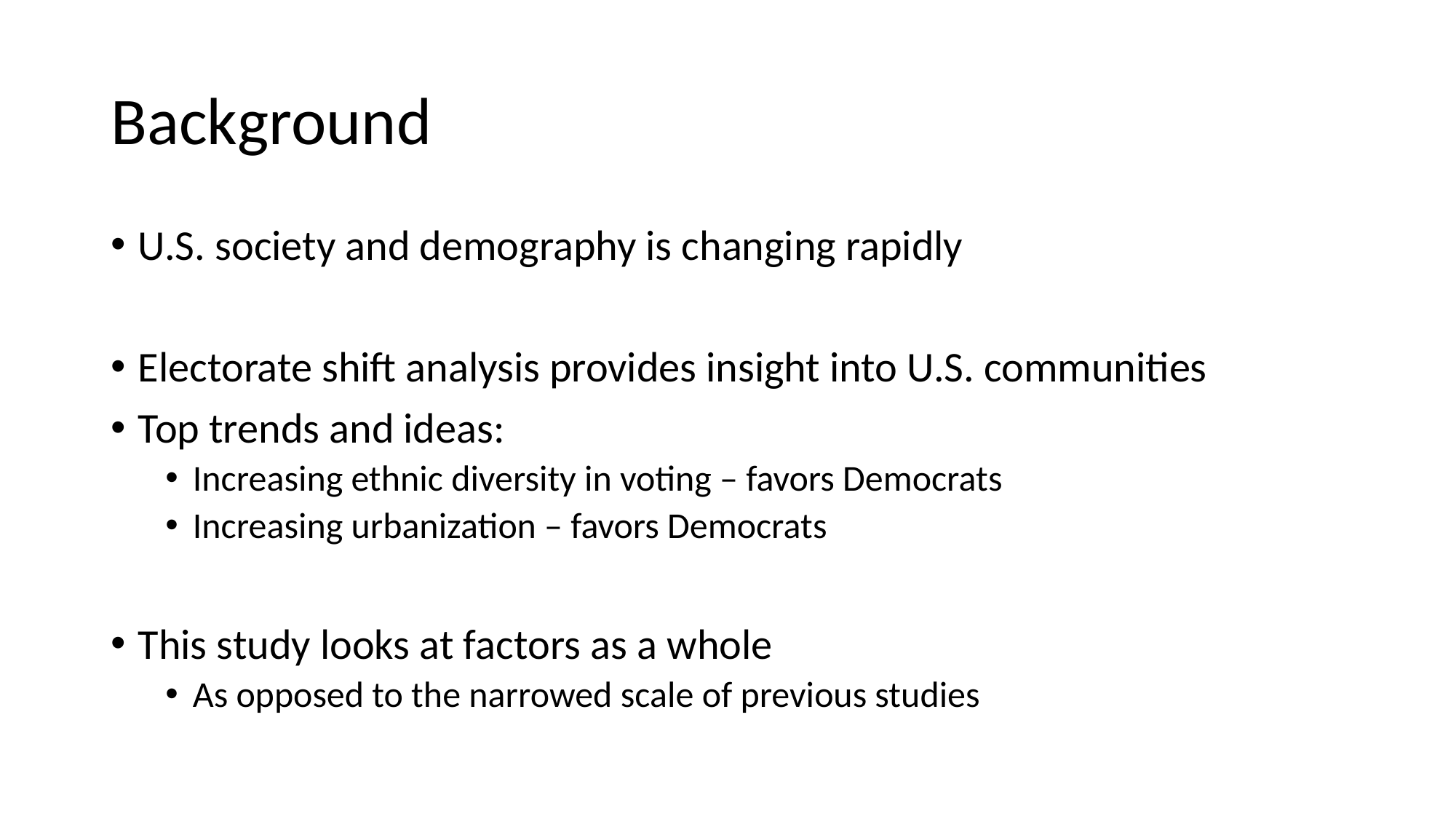

# Background
U.S. society and demography is changing rapidly

Electorate shift analysis provides insight into U.S. communities
Top trends and ideas:
Increasing ethnic diversity in voting – favors Democrats
Increasing urbanization – favors Democrats

This study looks at factors as a whole
As opposed to the narrowed scale of previous studies